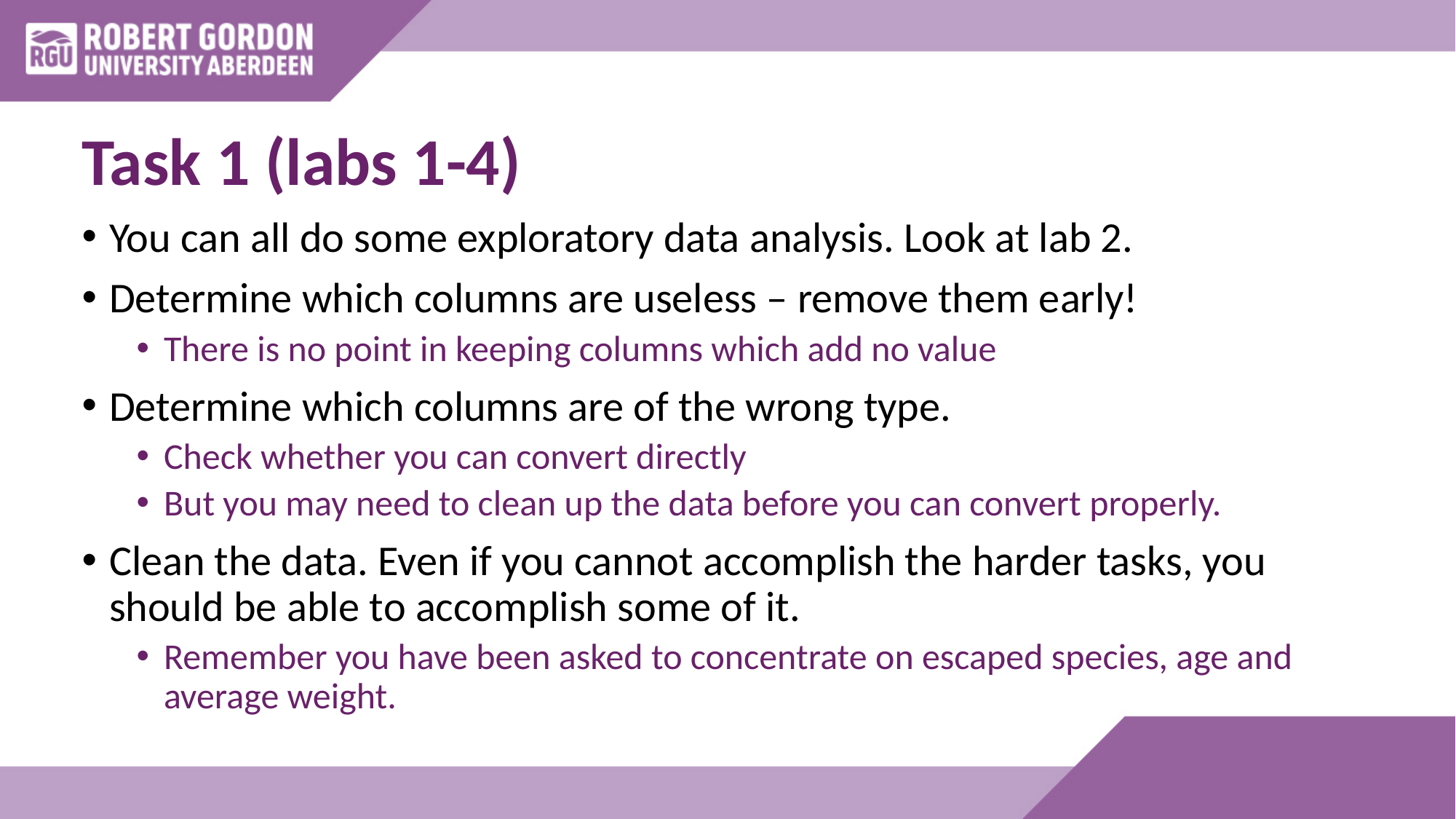

# Task 1 (labs 1-4)
You can all do some exploratory data analysis. Look at lab 2.
Determine which columns are useless – remove them early!
There is no point in keeping columns which add no value
Determine which columns are of the wrong type.
Check whether you can convert directly
But you may need to clean up the data before you can convert properly.
Clean the data. Even if you cannot accomplish the harder tasks, you should be able to accomplish some of it.
Remember you have been asked to concentrate on escaped species, age and average weight.